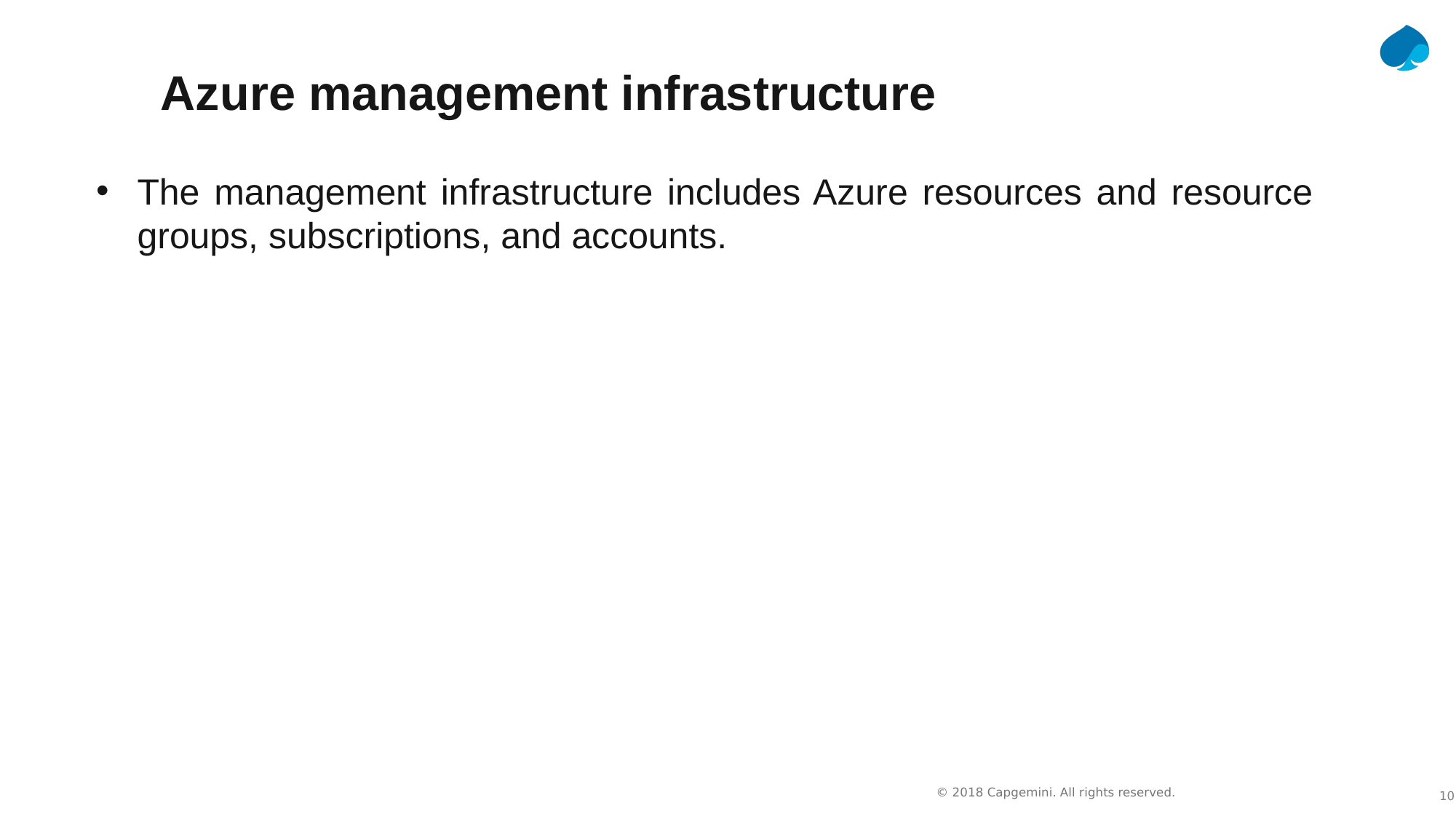

Azure management infrastructure
The management infrastructure includes Azure resources and resource groups, subscriptions, and accounts.